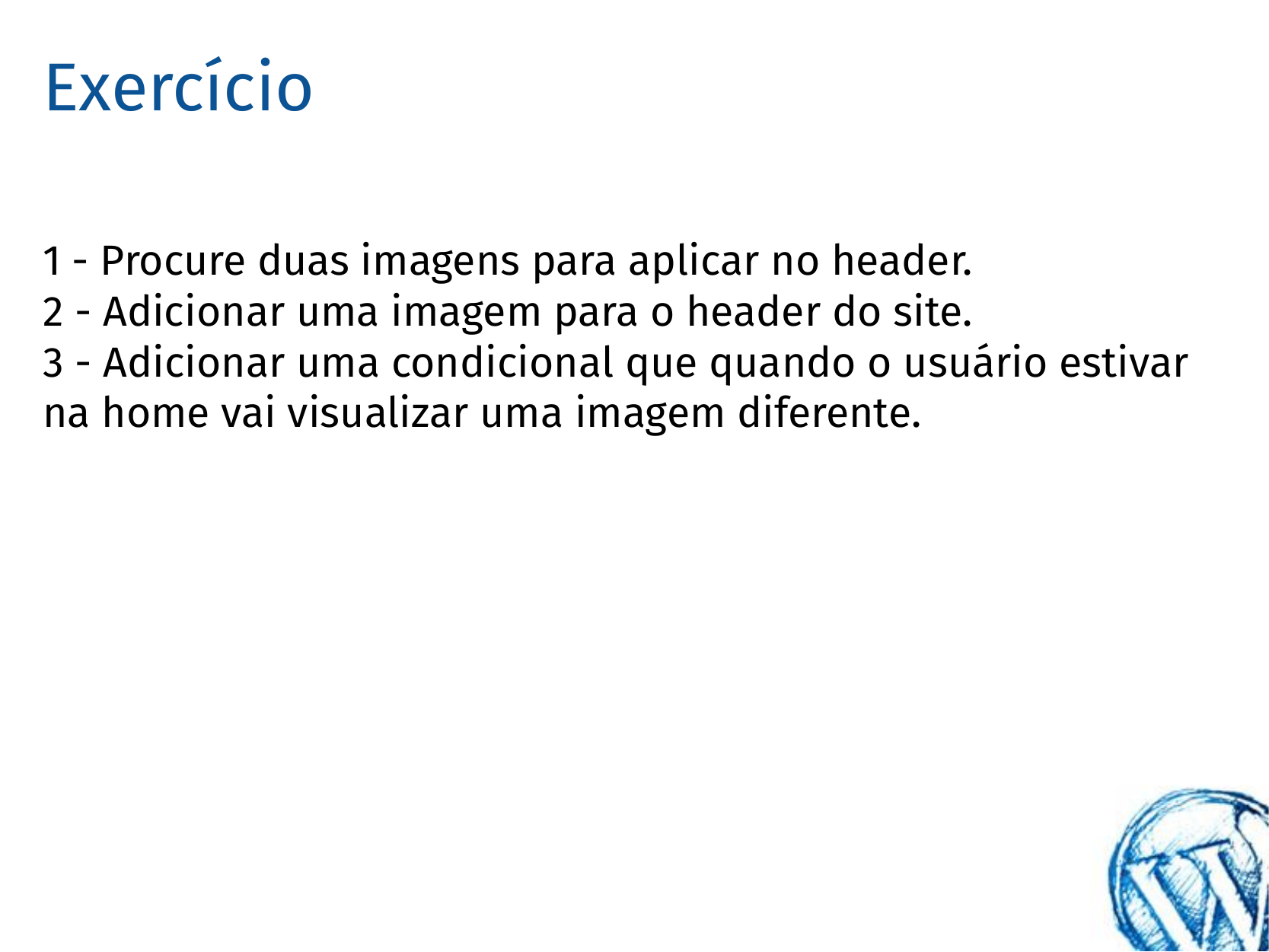

# Exercício
1 - Procure duas imagens para aplicar no header.
2 - Adicionar uma imagem para o header do site.
3 - Adicionar uma condicional que quando o usuário estivar na home vai visualizar uma imagem diferente.